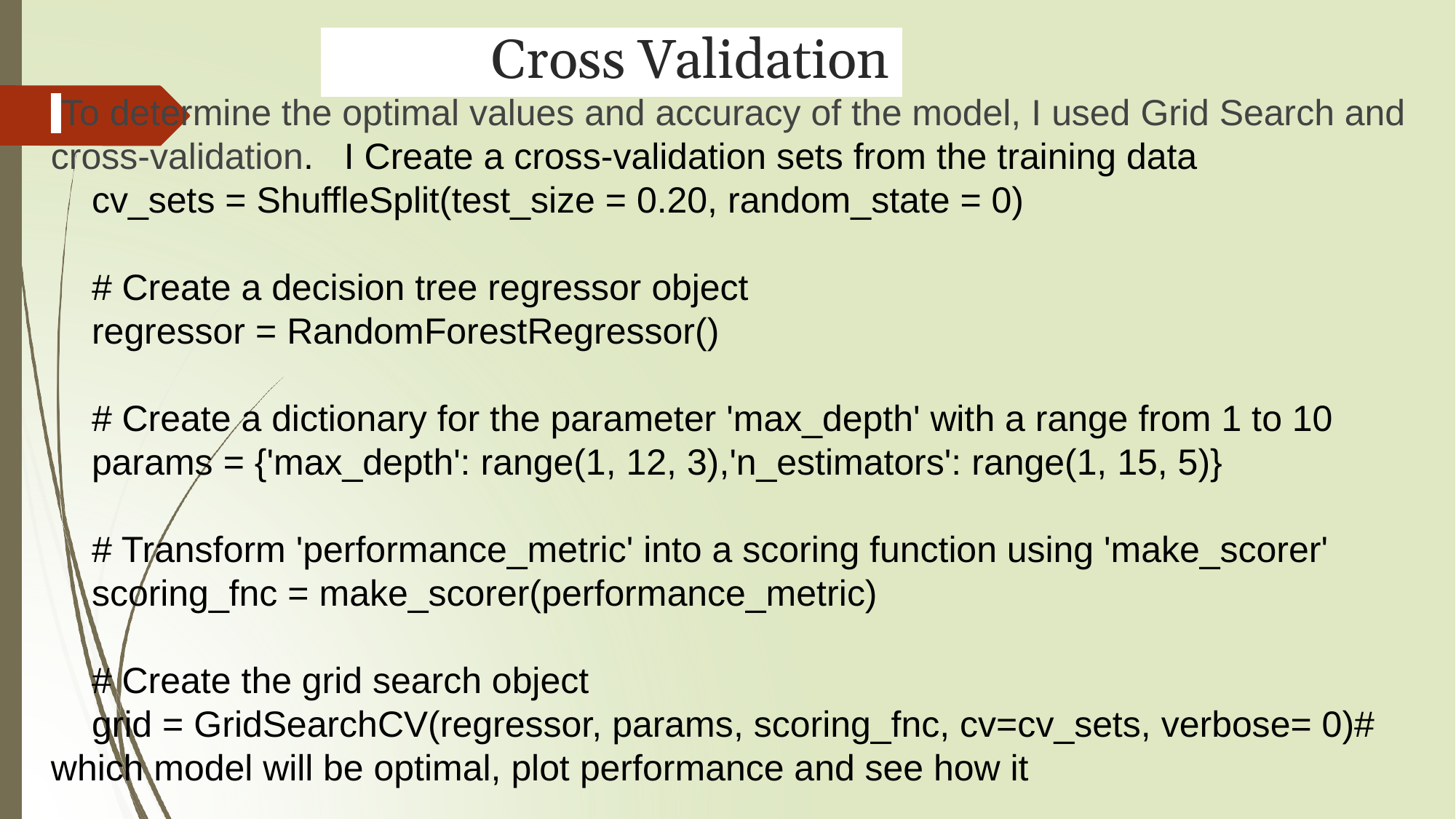

# Cross Validation
 To determine the optimal values and accuracy of the model, I used Grid Search and cross-validation.   I Create a cross-validation sets from the training data
    cv_sets = ShuffleSplit(test_size = 0.20, random_state = 0)

    # Create a decision tree regressor object
    regressor = RandomForestRegressor()

    # Create a dictionary for the parameter 'max_depth' with a range from 1 to 10
    params = {'max_depth': range(1, 12, 3),'n_estimators': range(1, 15, 5)}

    # Transform 'performance_metric' into a scoring function using 'make_scorer'
    scoring_fnc = make_scorer(performance_metric)

    # Create the grid search object
    grid = GridSearchCV(regressor, params, scoring_fnc, cv=cv_sets, verbose= 0)# which model will be optimal, plot performance and see how it